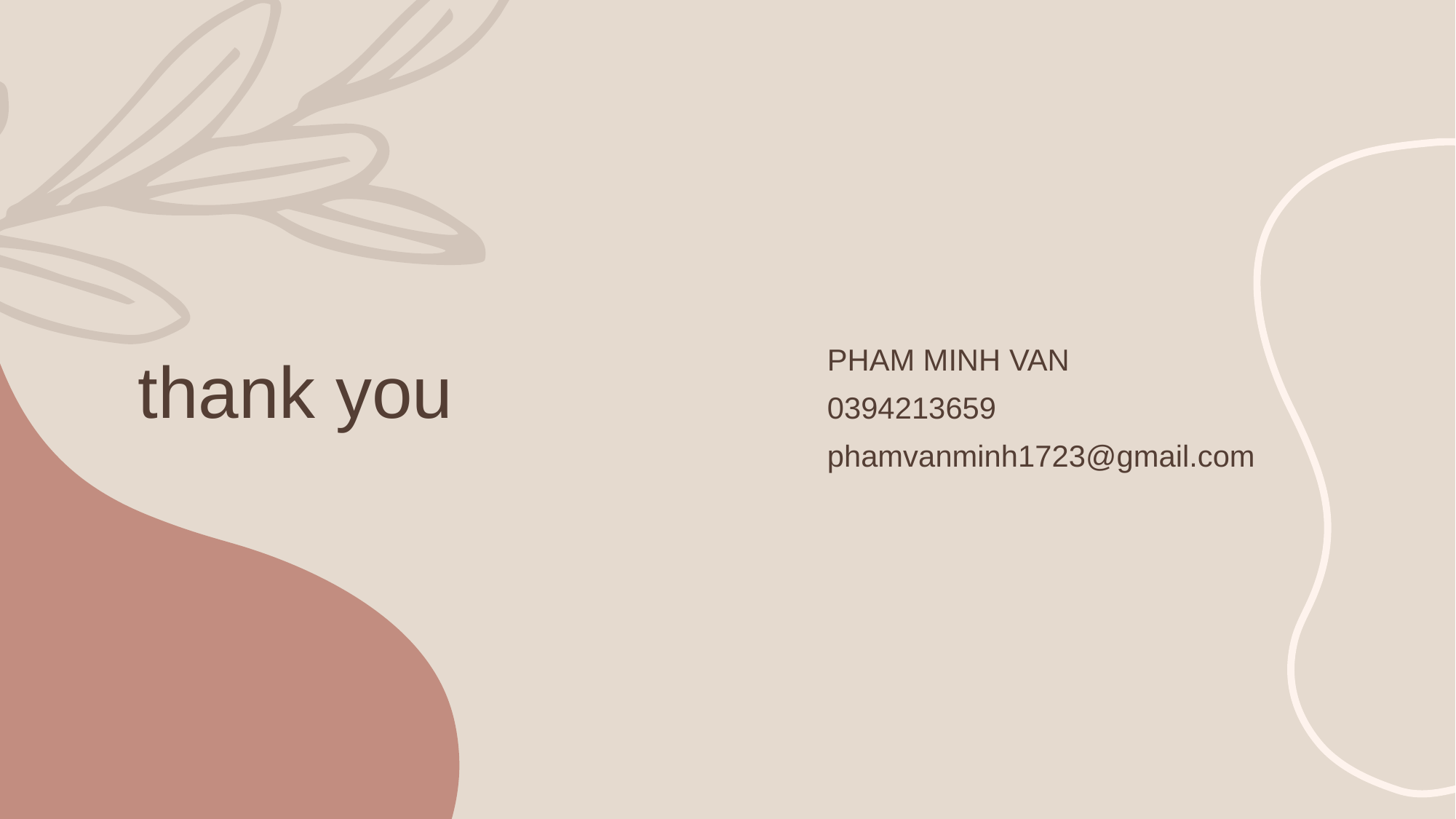

# thank you
Pham Minh van
0394213659
phamvanminh1723@gmail.com